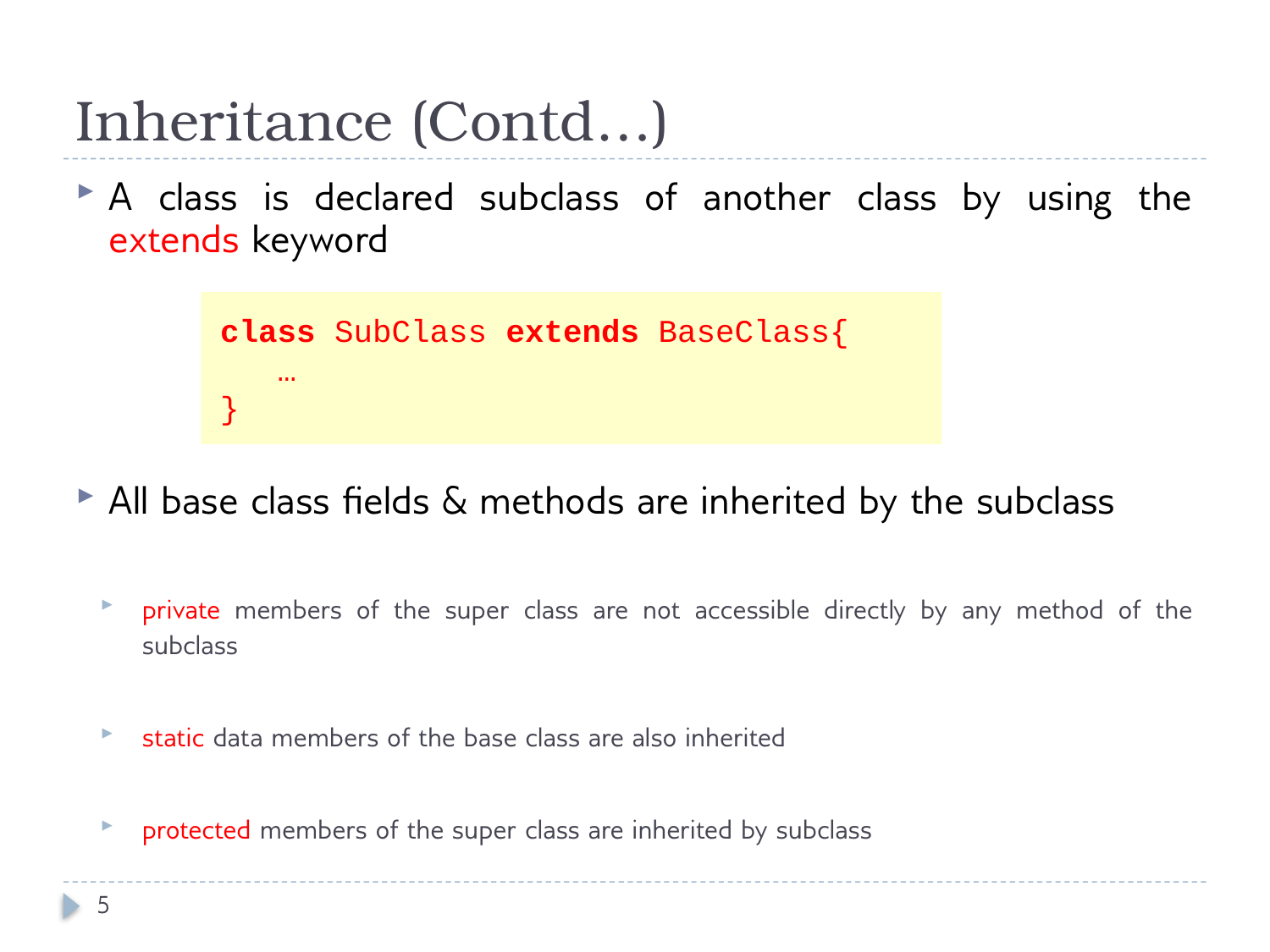

# Inheritance (Contd…)
A class is declared subclass of another class by using the extends keyword

All base class fields & methods are inherited by the subclass

private members of the super class are not accessible directly by any method of the subclass

static data members of the base class are also inherited

protected members of the super class are inherited by subclass

class SubClass extends BaseClass{
   …
}
5